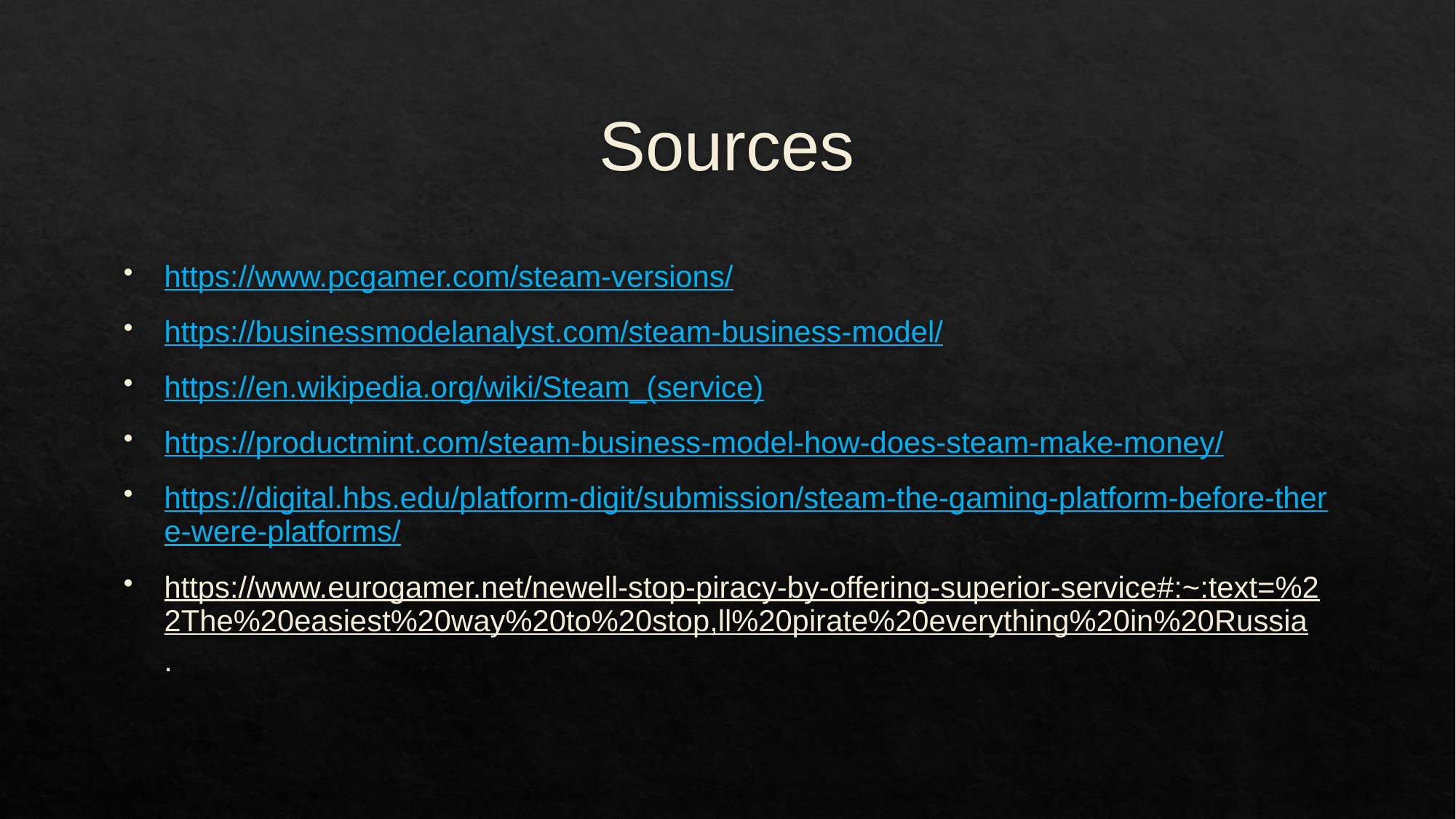

# Sources
https://www.pcgamer.com/steam-versions/
https://businessmodelanalyst.com/steam-business-model/
https://en.wikipedia.org/wiki/Steam_(service)
https://productmint.com/steam-business-model-how-does-steam-make-money/
https://digital.hbs.edu/platform-digit/submission/steam-the-gaming-platform-before-there-were-platforms/
https://www.eurogamer.net/newell-stop-piracy-by-offering-superior-service#:~:text=%22The%20easiest%20way%20to%20stop,ll%20pirate%20everything%20in%20Russia.